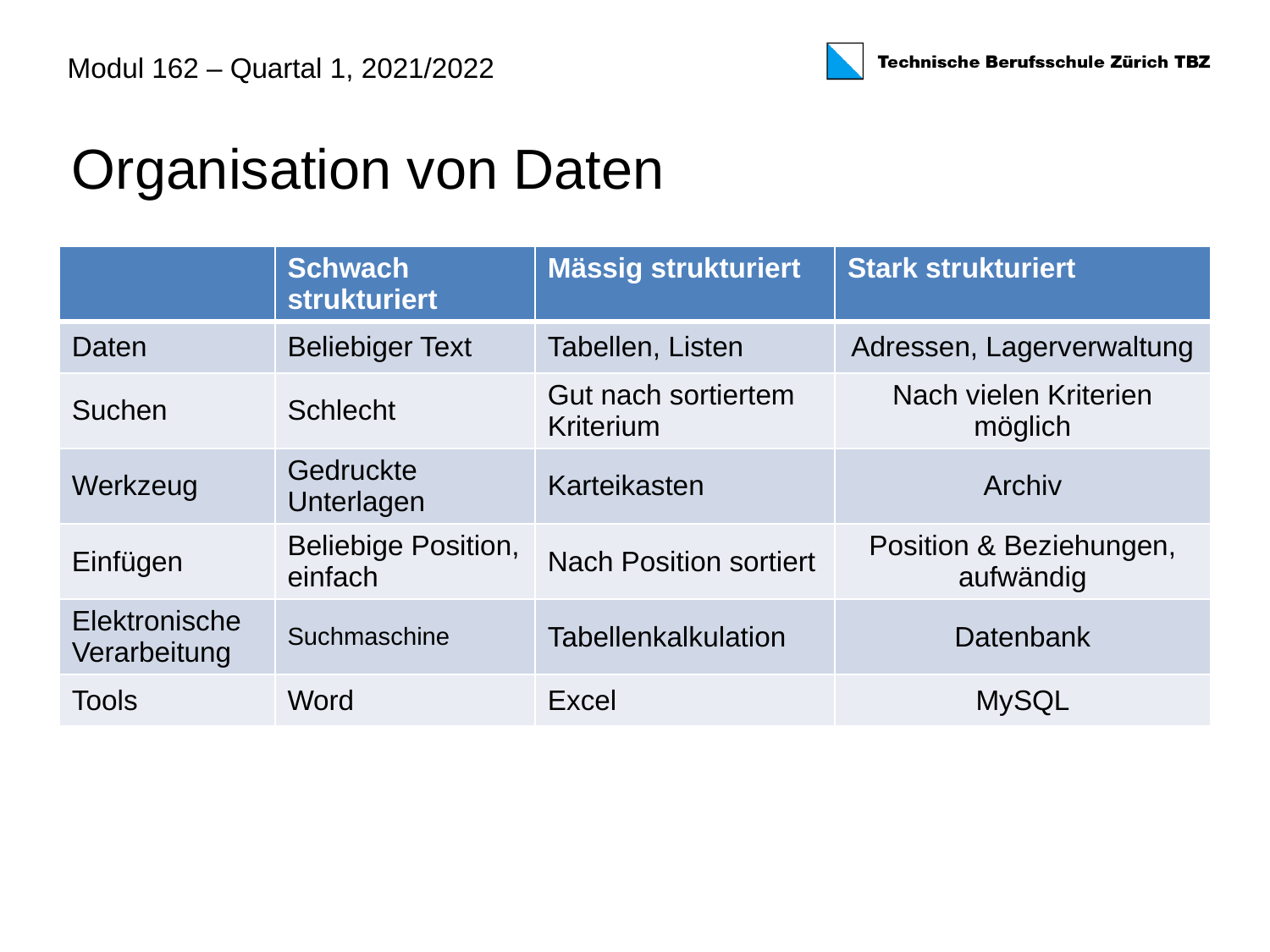

Organisation von Daten
|  | Schwach strukturiert | Mässig strukturiert | Stark strukturiert |
| --- | --- | --- | --- |
| Daten | Beliebiger Text | Tabellen, Listen | Adressen, Lagerverwaltung |
| Suchen | Schlecht | Gut nach sortiertem Kriterium | Nach vielen Kriterien möglich |
| Werkzeug | Gedruckte Unterlagen | Karteikasten | Archiv |
| Einfügen | Beliebige Position, einfach | Nach Position sortiert | Position & Beziehungen, aufwändig |
| Elektronische Verarbeitung | Suchmaschine | Tabellenkalkulation | Datenbank |
| Tools | Word | Excel | MySQL |